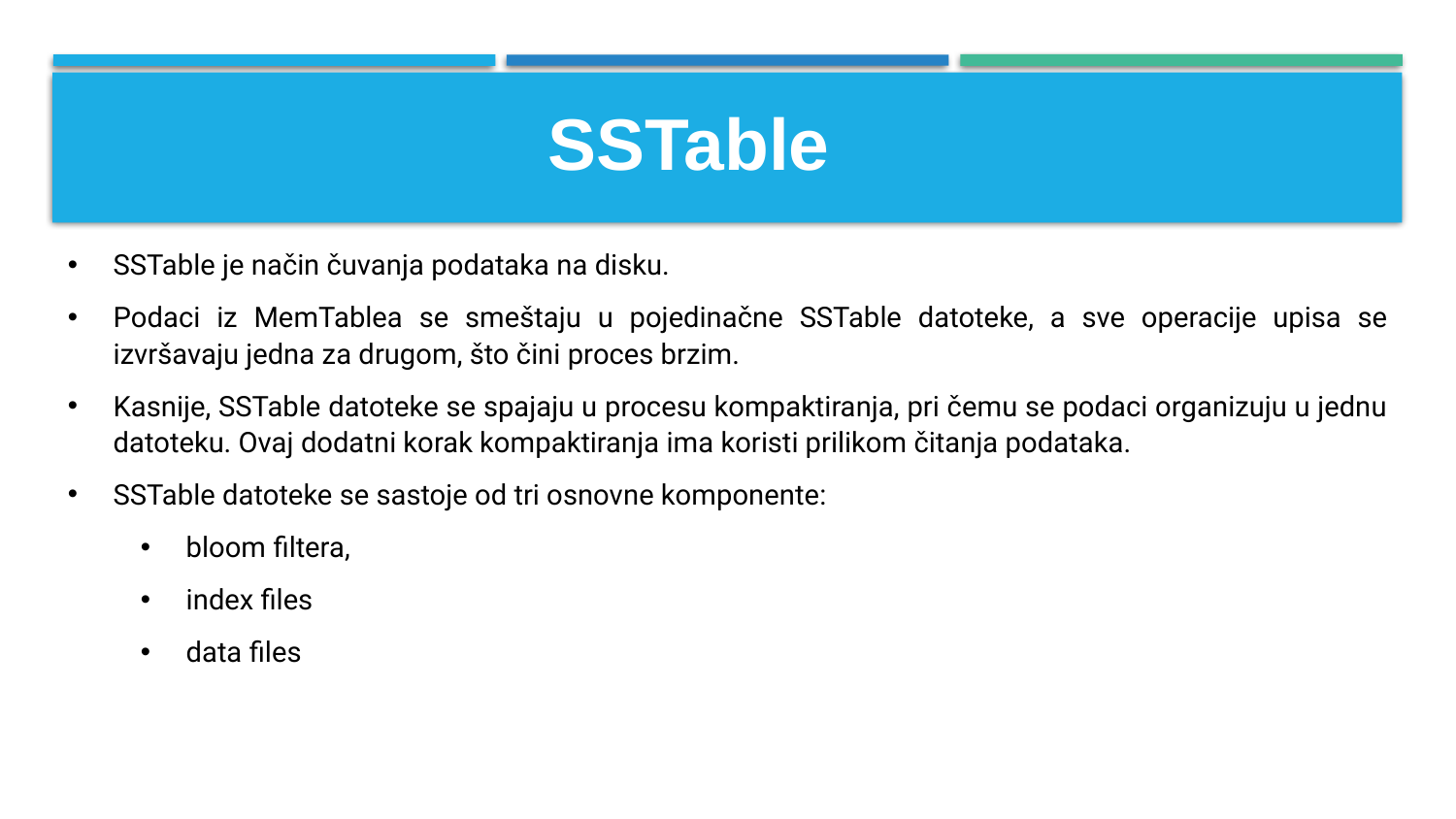

SSTable
SSTable je način čuvanja podataka na disku.
Podaci iz MemTablea se smeštaju u pojedinačne SSTable datoteke, a sve operacije upisa se izvršavaju jedna za drugom, što čini proces brzim.
Kasnije, SSTable datoteke se spajaju u procesu kompaktiranja, pri čemu se podaci organizuju u jednu datoteku. Ovaj dodatni korak kompaktiranja ima koristi prilikom čitanja podataka.
SSTable datoteke se sastoje od tri osnovne komponente:
bloom filtera,
index files
data files